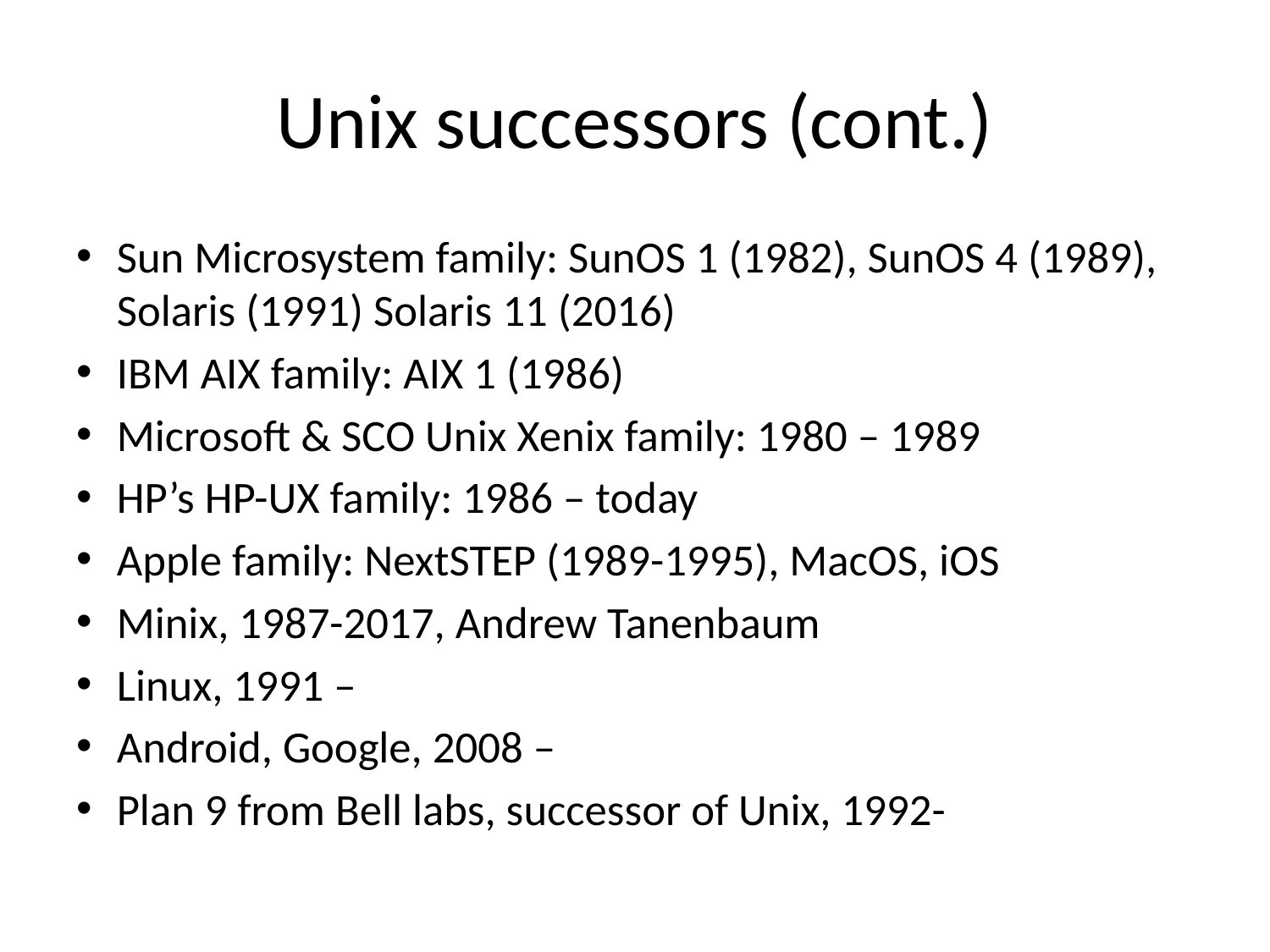

# Unix successors (cont.)
Sun Microsystem family: SunOS 1 (1982), SunOS 4 (1989), Solaris (1991) Solaris 11 (2016)
IBM AIX family: AIX 1 (1986)
Microsoft & SCO Unix Xenix family: 1980 – 1989
HP’s HP-UX family: 1986 – today
Apple family: NextSTEP (1989-1995), MacOS, iOS
Minix, 1987-2017, Andrew Tanenbaum
Linux, 1991 –
Android, Google, 2008 –
Plan 9 from Bell labs, successor of Unix, 1992-